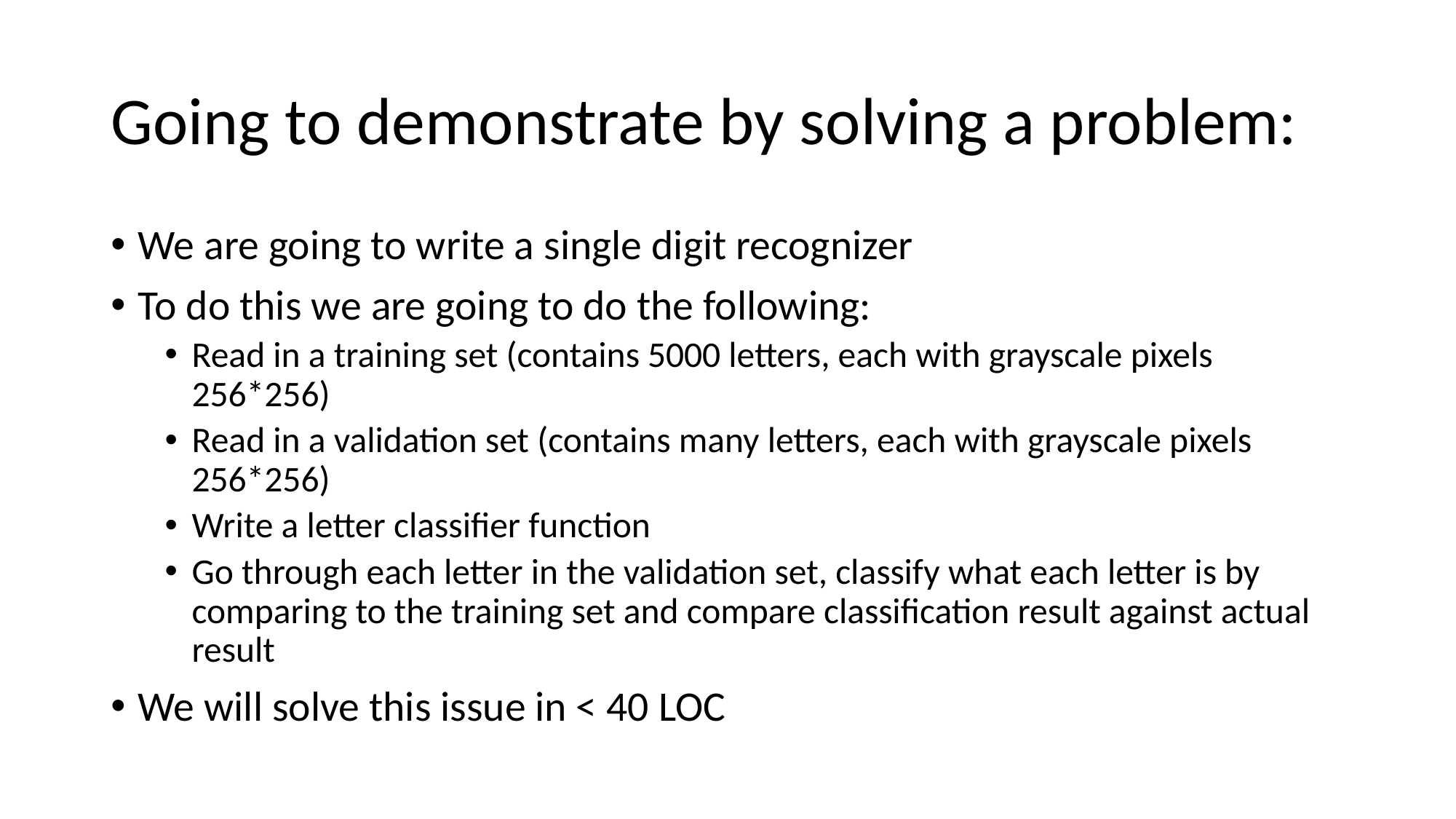

# Going to demonstrate by solving a problem:
We are going to write a single digit recognizer
To do this we are going to do the following:
Read in a training set (contains 5000 letters, each with grayscale pixels 256*256)
Read in a validation set (contains many letters, each with grayscale pixels 256*256)
Write a letter classifier function
Go through each letter in the validation set, classify what each letter is by comparing to the training set and compare classification result against actual result
We will solve this issue in < 40 LOC